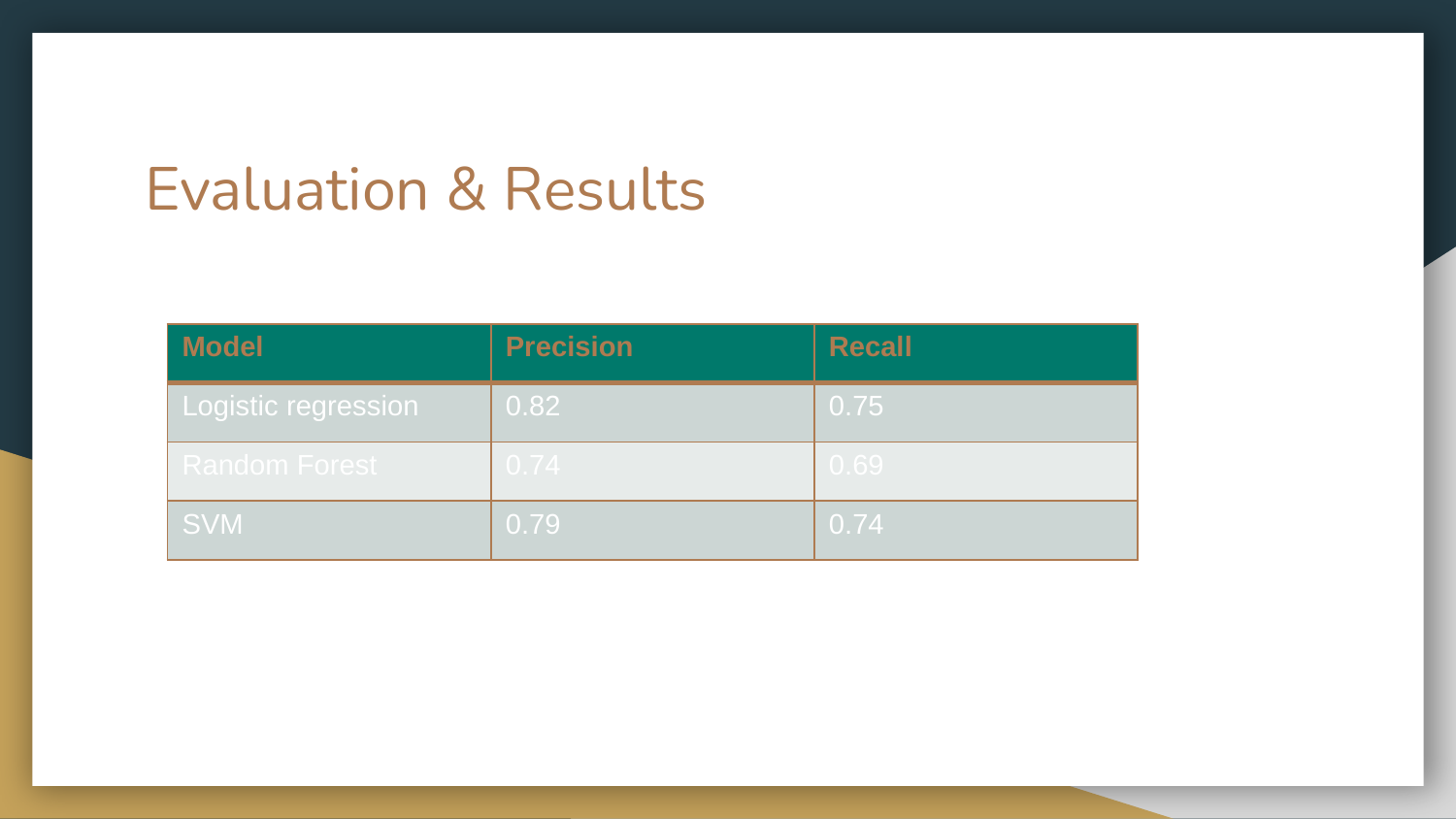

# Evaluation & Results

| Model | Precision | Recall |
| --- | --- | --- |
| Logistic regression | 0.82 | 0.75 |
| Random Forest | 0.74 | 0.69 |
| SVM | 0.79 | 0.74 |